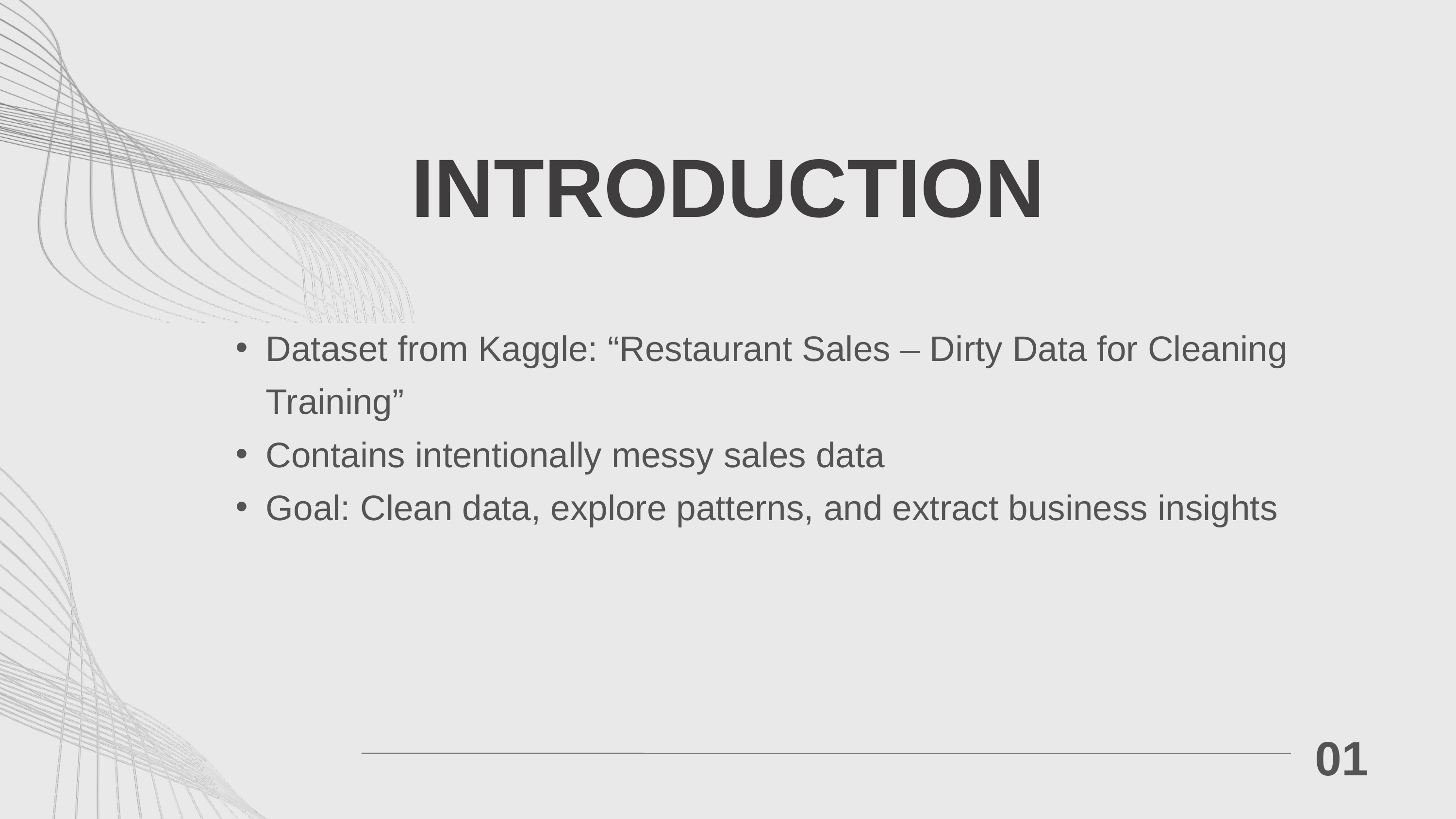

INTRODUCTION
Dataset from Kaggle: “Restaurant Sales – Dirty Data for Cleaning Training”
Contains intentionally messy sales data
Goal: Clean data, explore patterns, and extract business insights

01